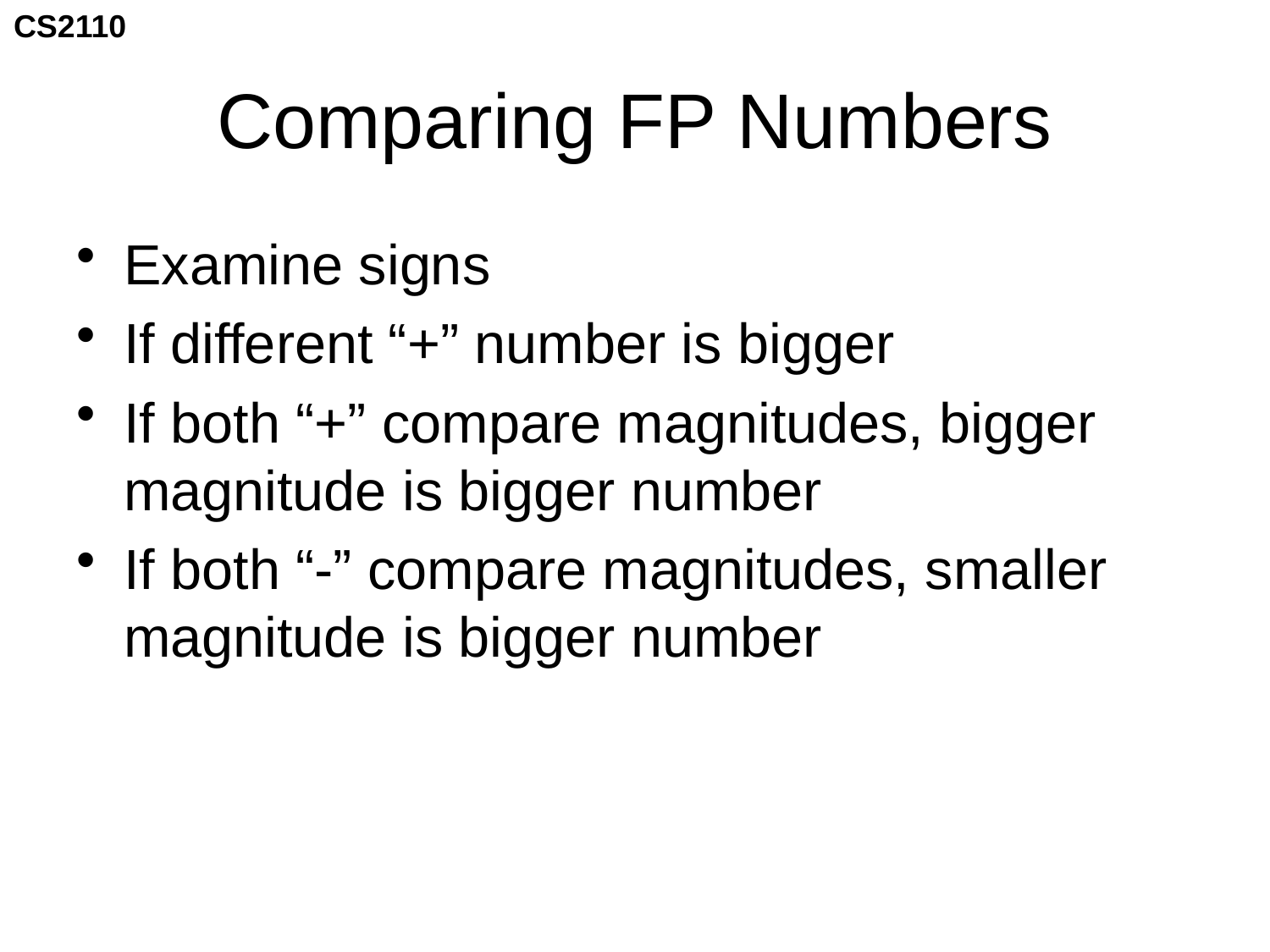

# Comparing FP Numbers
Examine signs
If different “+” number is bigger
If both “+” compare magnitudes, bigger magnitude is bigger number
If both “-” compare magnitudes, smaller magnitude is bigger number